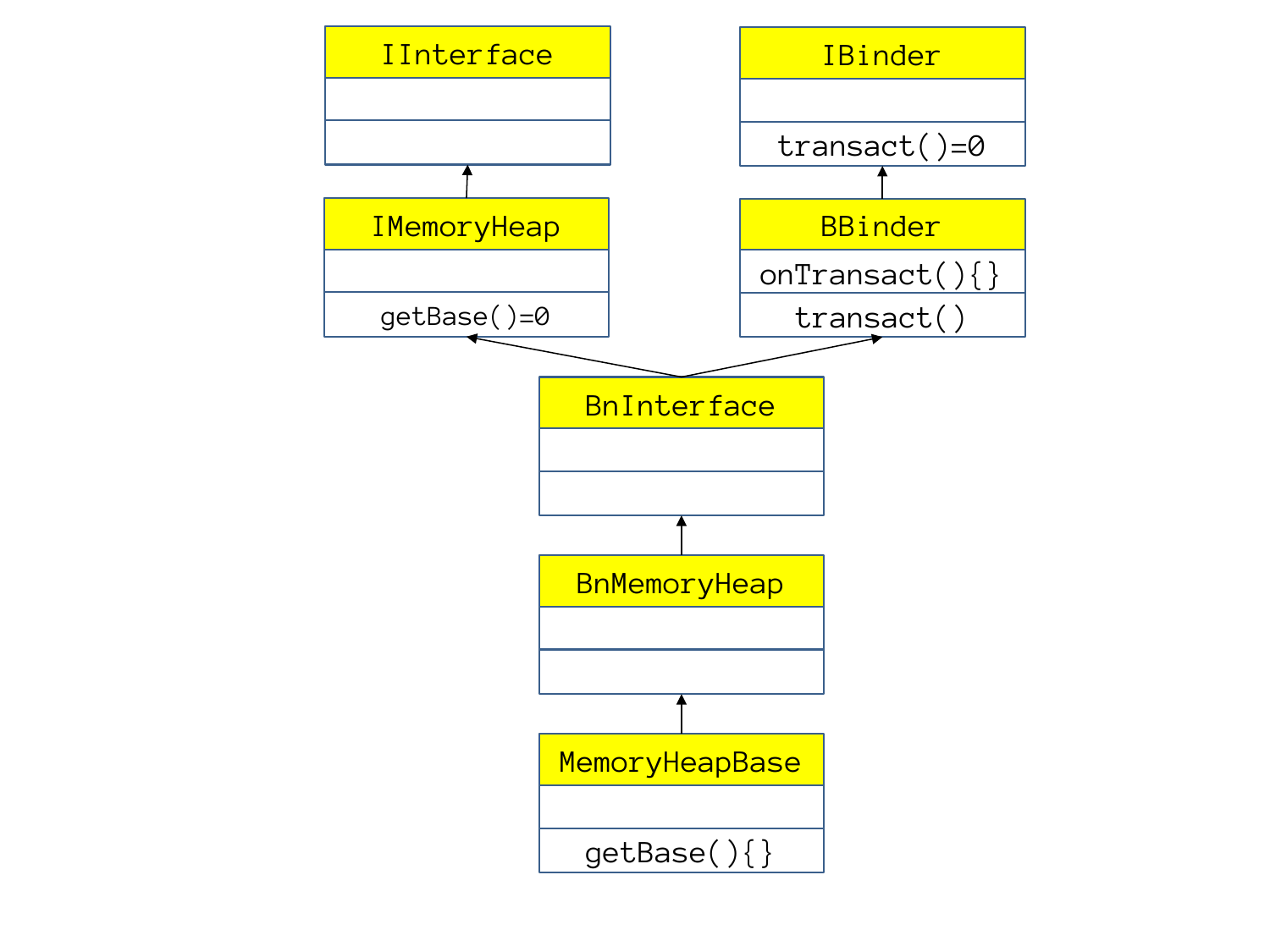

IInterface
IBinder

transact()=0
IMemoryHeap
BBinder

onTransact(){}
getBase()=0
transact()
BnInterface

BnMemoryHeap

MemoryHeapBase

getBase(){}